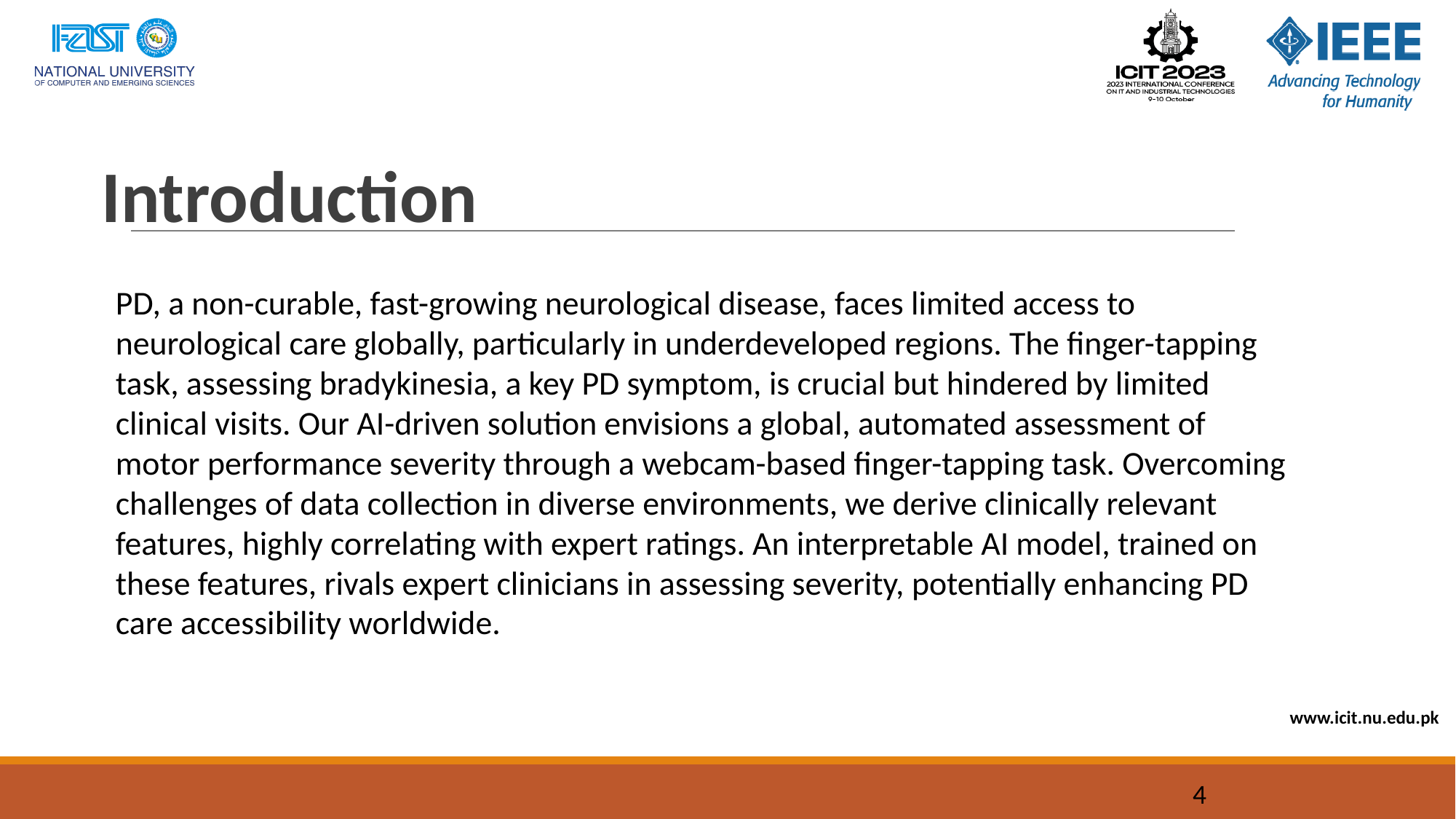

# Introduction
PD, a non-curable, fast-growing neurological disease, faces limited access to neurological care globally, particularly in underdeveloped regions. The finger-tapping task, assessing bradykinesia, a key PD symptom, is crucial but hindered by limited clinical visits. Our AI-driven solution envisions a global, automated assessment of motor performance severity through a webcam-based finger-tapping task. Overcoming challenges of data collection in diverse environments, we derive clinically relevant features, highly correlating with expert ratings. An interpretable AI model, trained on these features, rivals expert clinicians in assessing severity, potentially enhancing PD care accessibility worldwide.
4